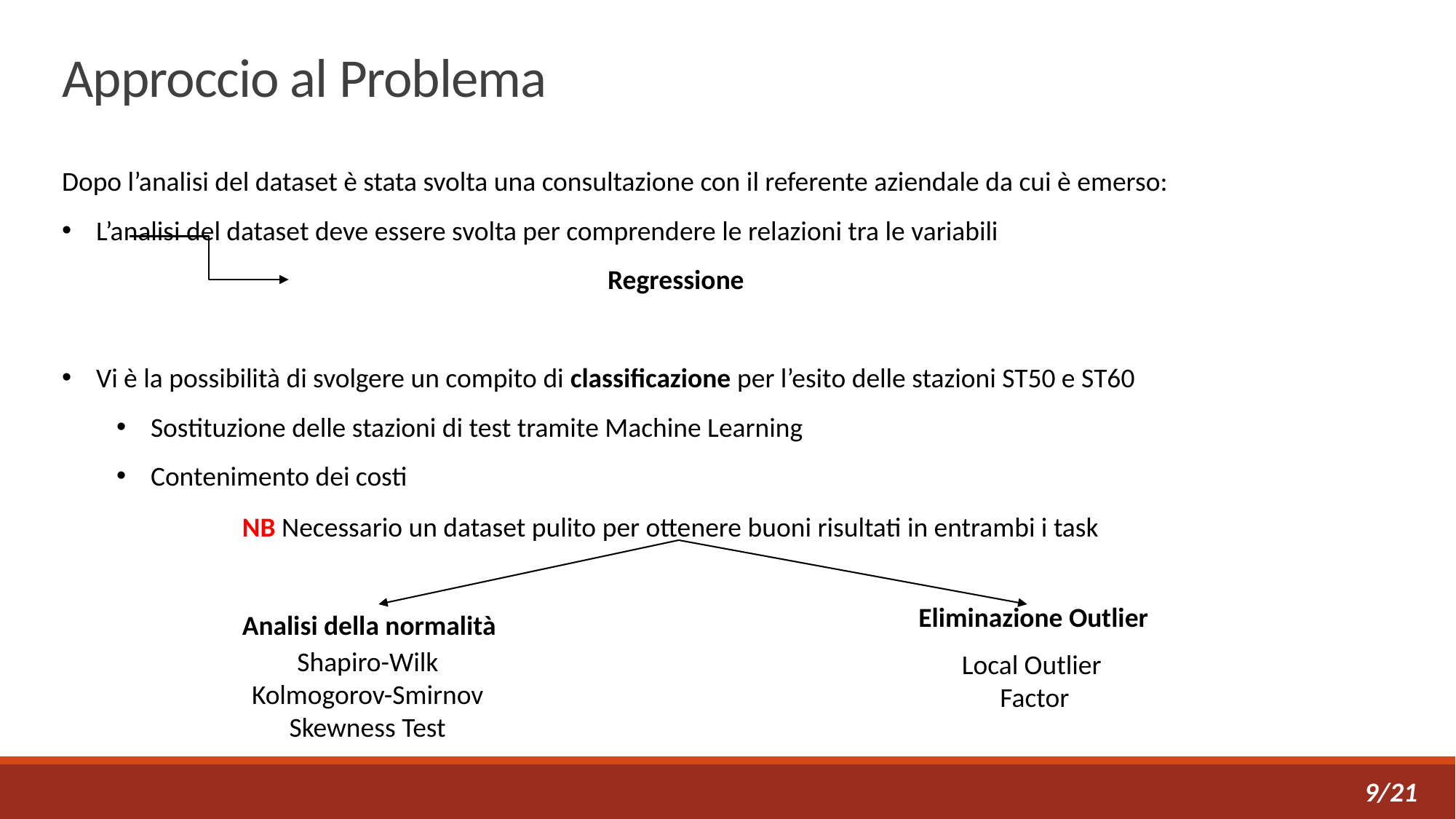

# Approccio al Problema
Dopo l’analisi del dataset è stata svolta una consultazione con il referente aziendale da cui è emerso:
L’analisi del dataset deve essere svolta per comprendere le relazioni tra le variabili
					Regressione

Vi è la possibilità di svolgere un compito di classificazione per l’esito delle stazioni ST50 e ST60
Sostituzione delle stazioni di test tramite Machine Learning
Contenimento dei costi

NB Necessario un dataset pulito per ottenere buoni risultati in entrambi i task

Analisi della normalità
Eliminazione Outlier
Shapiro-Wilk
Kolmogorov-Smirnov
Skewness Test
Local Outlier
Factor
9/21